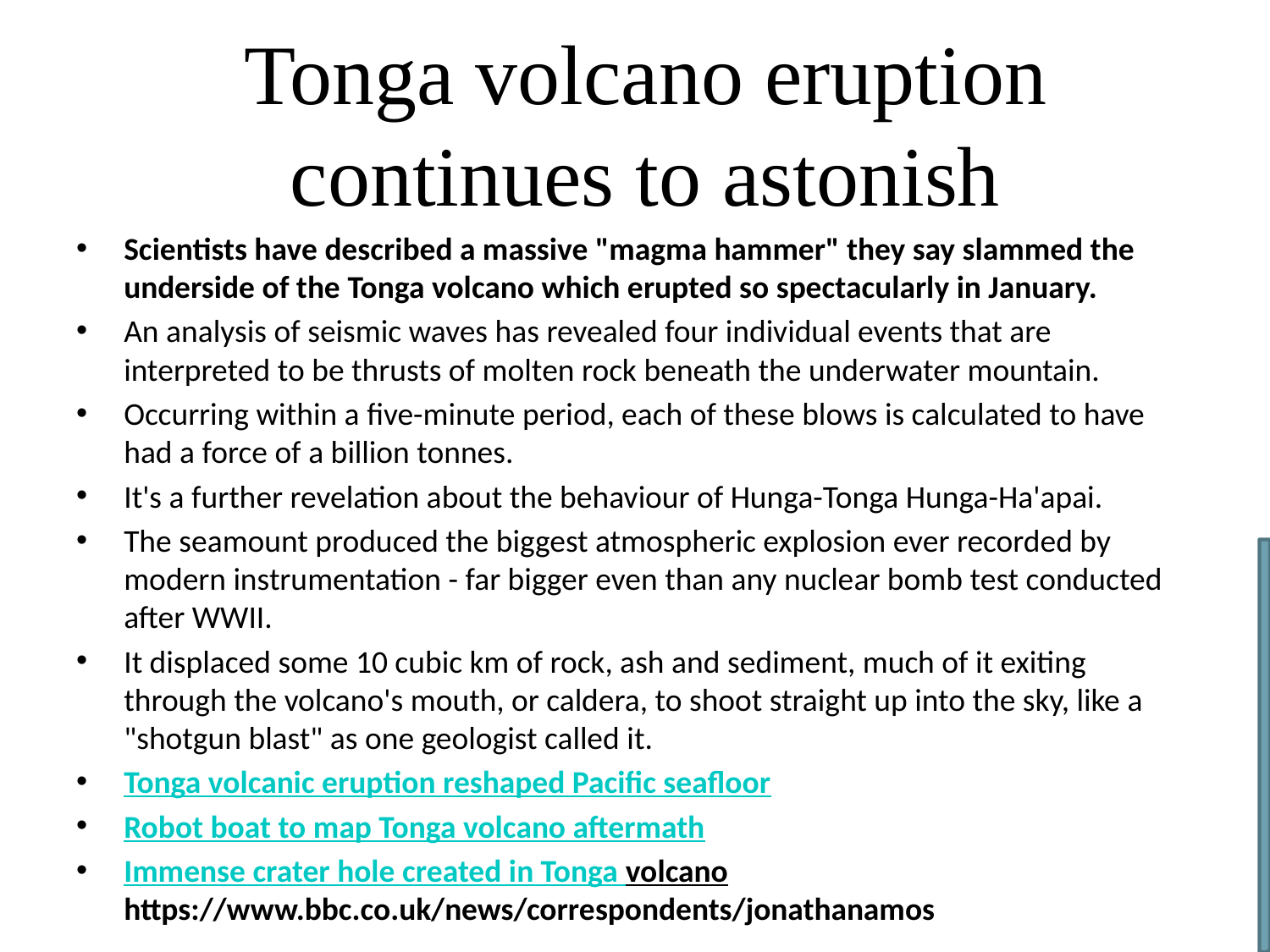

# Tonga volcano eruption continues to astonish
Scientists have described a massive "magma hammer" they say slammed the underside of the Tonga volcano which erupted so spectacularly in January.
An analysis of seismic waves has revealed four individual events that are interpreted to be thrusts of molten rock beneath the underwater mountain.
Occurring within a five-minute period, each of these blows is calculated to have had a force of a billion tonnes.
It's a further revelation about the behaviour of Hunga-Tonga Hunga-Ha'apai.
The seamount produced the biggest atmospheric explosion ever recorded by modern instrumentation - far bigger even than any nuclear bomb test conducted after WWII.
It displaced some 10 cubic km of rock, ash and sediment, much of it exiting through the volcano's mouth, or caldera, to shoot straight up into the sky, like a "shotgun blast" as one geologist called it.
Tonga volcanic eruption reshaped Pacific seafloor
Robot boat to map Tonga volcano aftermath
Immense crater hole created in Tonga volcano                   https://www.bbc.co.uk/news/correspondents/jonathanamos